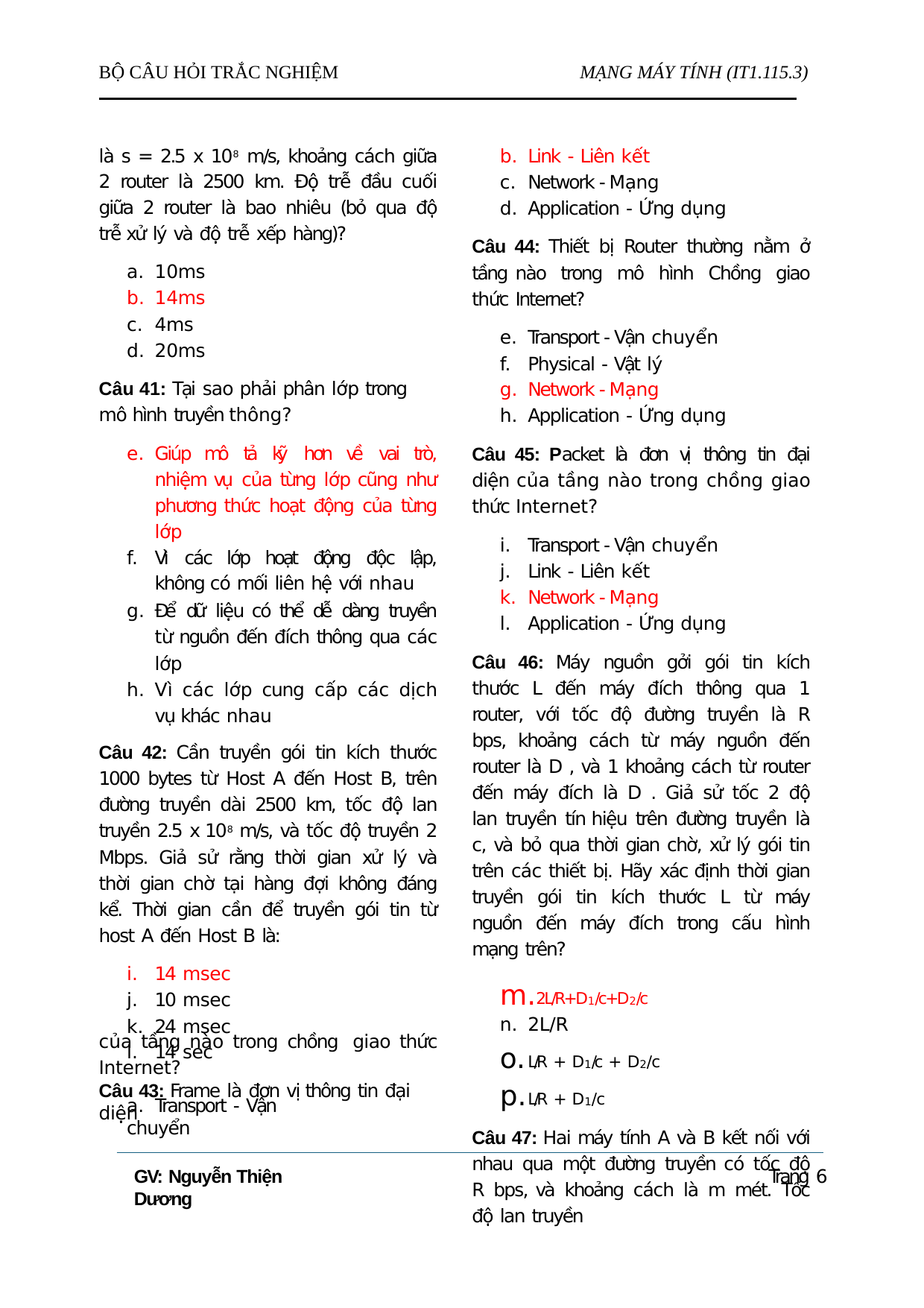

BỘ CÂU HỎI TRẮC NGHIỆM
MẠNG MÁY TÍNH (IT1.115.3)

là s = 2.5 x 108 m/s, khoảng cách giữa 2 router là 2500 km. Độ trễ đầu cuối giữa 2 router là bao nhiêu (bỏ qua độ trễ xử lý và độ trễ xếp hàng)?
10ms
14ms
4ms
20ms
Câu 41: Tại sao phải phân lớp trong mô hình truyền thông?
Giúp mô tả kỹ hơn về vai trò, nhiệm vụ của từng lớp cũng như phương thức hoạt động của từng lớp
Vì các lớp hoạt động độc lập, không có mối liên hệ với nhau
Để dữ liệu có thể dễ dàng truyền từ nguồn đến đích thông qua các lớp
Vì các lớp cung cấp các dịch vụ khác nhau
Câu 42: Cần truyền gói tin kích thước 1000 bytes từ Host A đến Host B, trên đường truyền dài 2500 km, tốc độ lan truyền 2.5 x 108 m/s, và tốc độ truyền 2 Mbps. Giả sử rằng thời gian xử lý và thời gian chờ tại hàng đợi không đáng kể. Thời gian cần để truyền gói tin từ host A đến Host B là:
14 msec
10 msec
24 msec
14 sec
Câu 43: Frame là đơn vị thông tin đại diện
Link - Liên kết
Network - Mạng
Application - Ứng dụng
Câu 44: Thiết bị Router thường nằm ở tầng nào trong mô hình Chồng giao thức Internet?
Transport - Vận chuyển
Physical - Vật lý
Network - Mạng
Application - Ứng dụng
Câu 45: Packet là đơn vị thông tin đại diện của tầng nào trong chồng giao thức Internet?
Transport - Vận chuyển
Link - Liên kết
Network - Mạng
Application - Ứng dụng
Câu 46: Máy nguồn gởi gói tin kích thước L đến máy đích thông qua 1 router, với tốc độ đường truyền là R bps, khoảng cách từ máy nguồn đến router là D , và 1 khoảng cách từ router đến máy đích là D . Giả sử tốc 2 độ lan truyền tín hiệu trên đường truyền là c, và bỏ qua thời gian chờ, xử lý gói tin trên các thiết bị. Hãy xác định thời gian truyền gói tin kích thước L từ máy nguồn đến máy đích trong cấu hình mạng trên?
2L/R+D1/c+D2/c
2L/R
L/R + D1/c + D2/c
L/R + D1/c
Câu 47: Hai máy tính A và B kết nối với nhau qua một đường truyền có tốc độ R bps, và khoảng cách là m mét. Tốc độ lan truyền
của tầng nào trong chồng Internet?
a. Transport - Vận chuyển
giao thức

GV: Nguyễn Thiện Dương
Trang 6